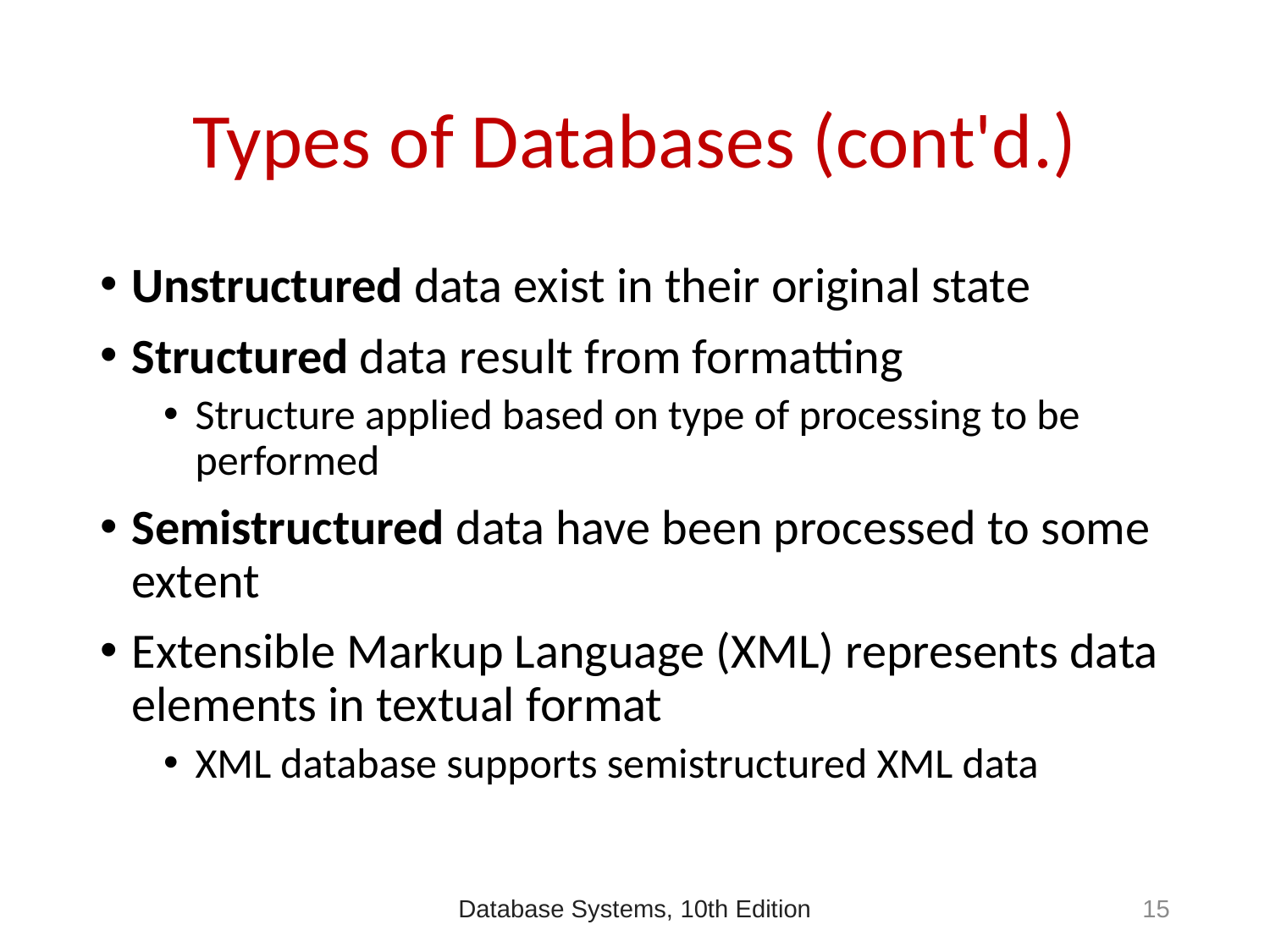

# Types of Databases (cont'd.)
Unstructured data exist in their original state
Structured data result from formatting
Structure applied based on type of processing to be performed
Semistructured data have been processed to some extent
Extensible Markup Language (XML) represents data elements in textual format
XML database supports semistructured XML data
15
Database Systems, 10th Edition